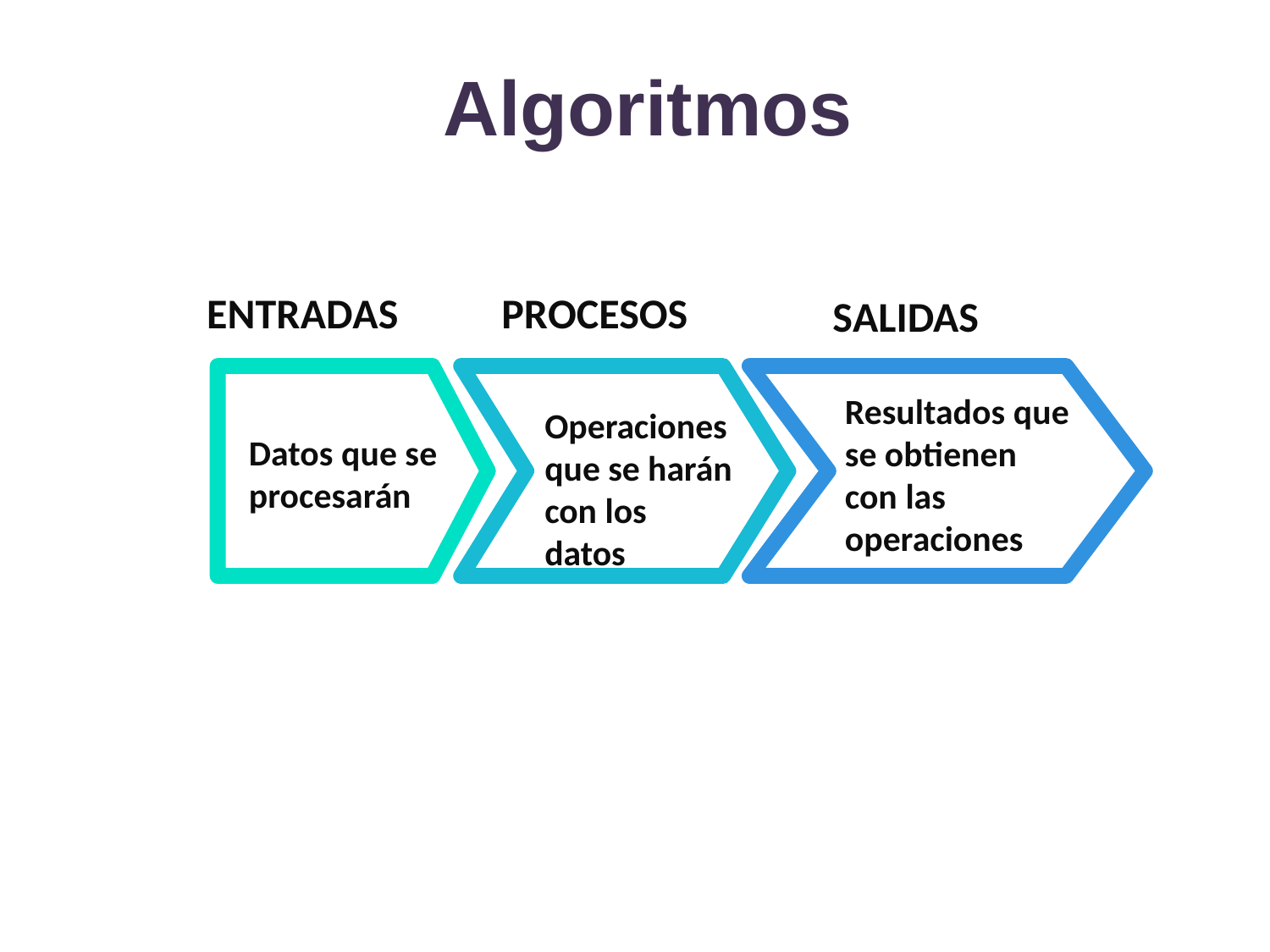

# Algoritmos
ENTRADAS
PROCESOS
SALIDAS

Resultados que se obtienen con las operaciones
Operaciones que se harán con los datos
Datos que se procesarán